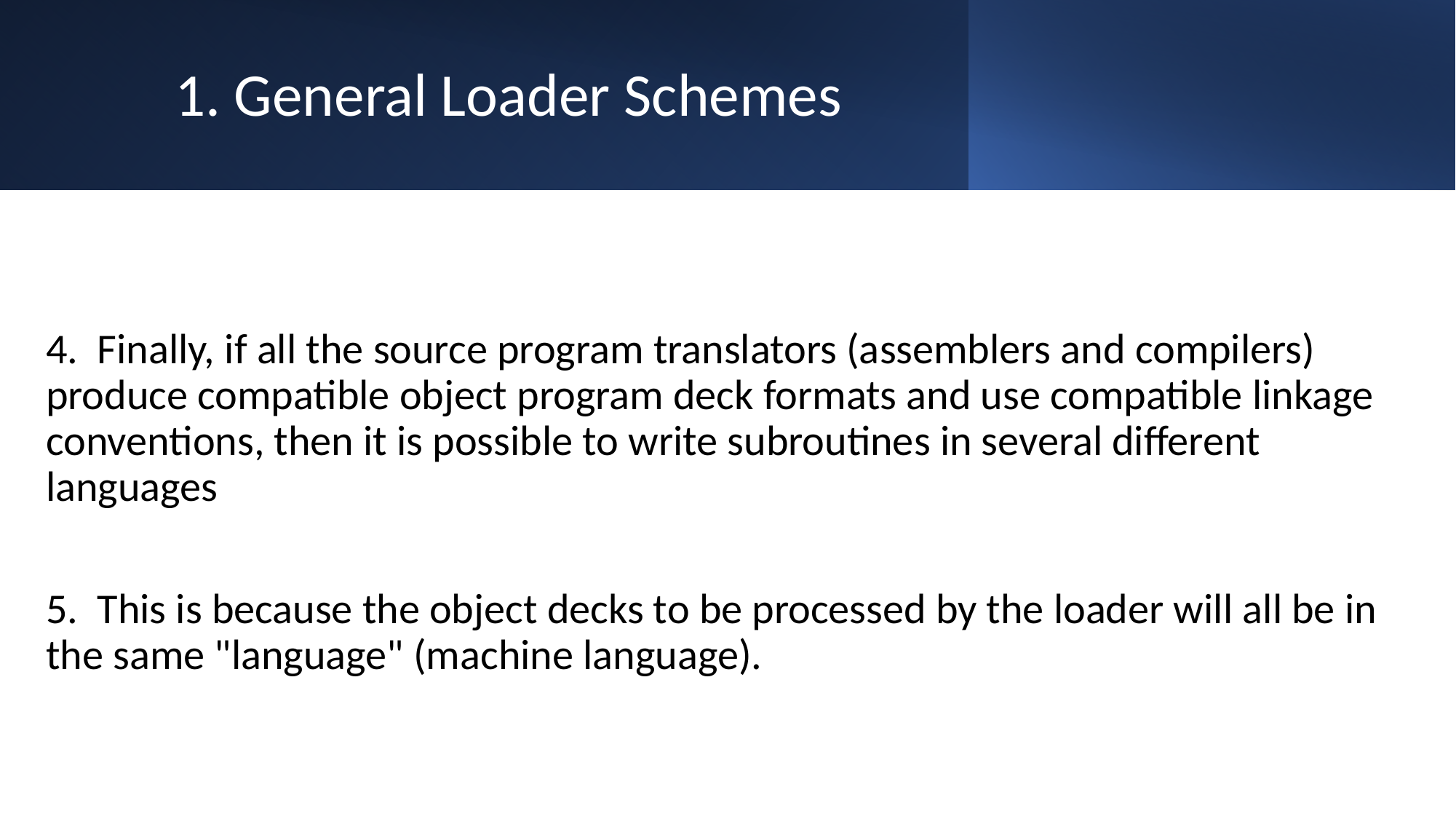

# 1. General Loader Schemes
4.  Finally, if all the source program translators (assemblers and compilers) produce compatible object program deck formats and use compatible linkage conventions, then it is possible to write subroutines in several different languages

5.  This is because the object decks to be processed by the loader will all be in the same "language" (machine language).
17